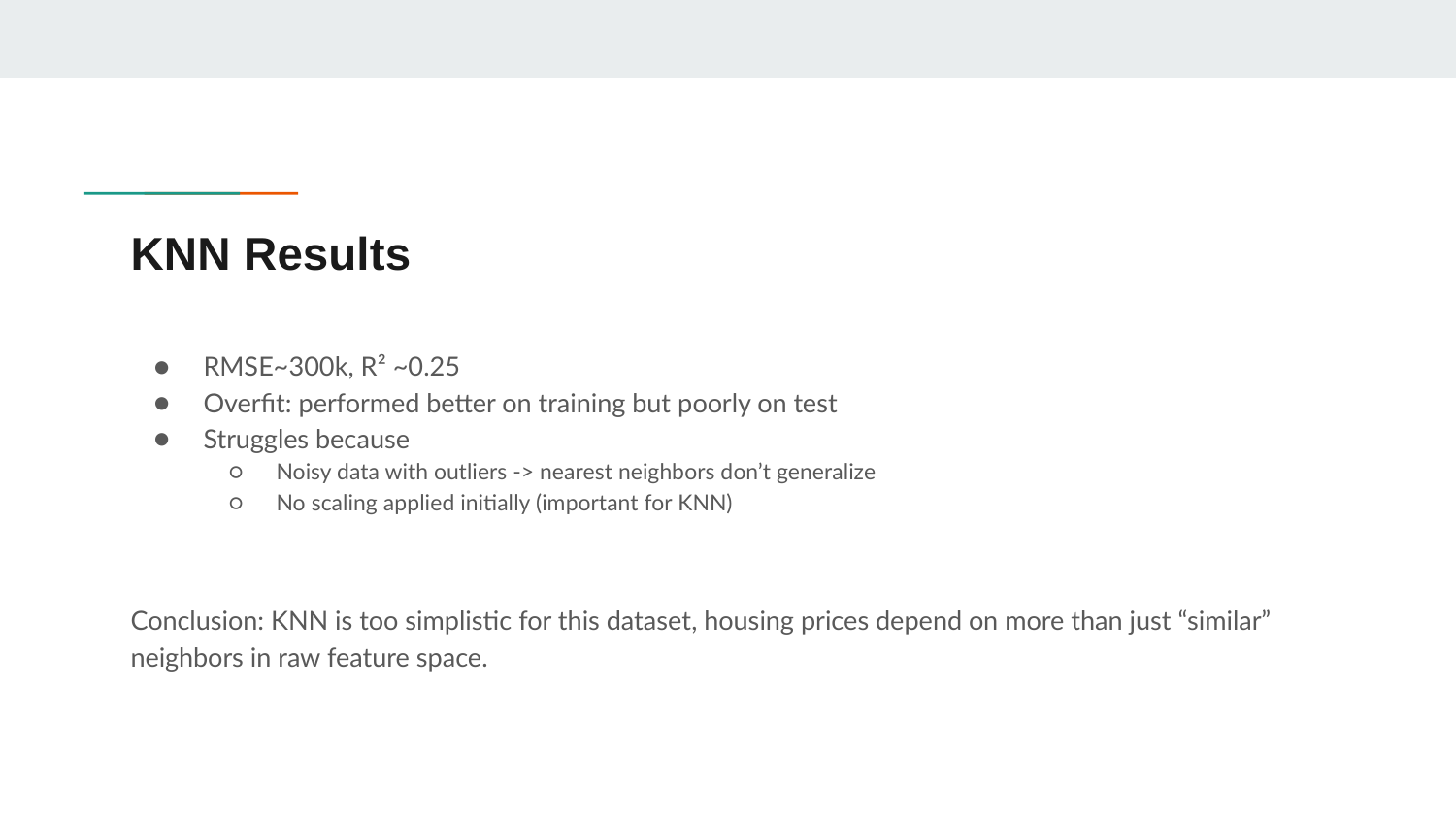

# KNN Results
RMSE~300k, R² ~0.25
Overfit: performed better on training but poorly on test
Struggles because
Noisy data with outliers -> nearest neighbors don’t generalize
No scaling applied initially (important for KNN)

Conclusion: KNN is too simplistic for this dataset, housing prices depend on more than just “similar” neighbors in raw feature space.